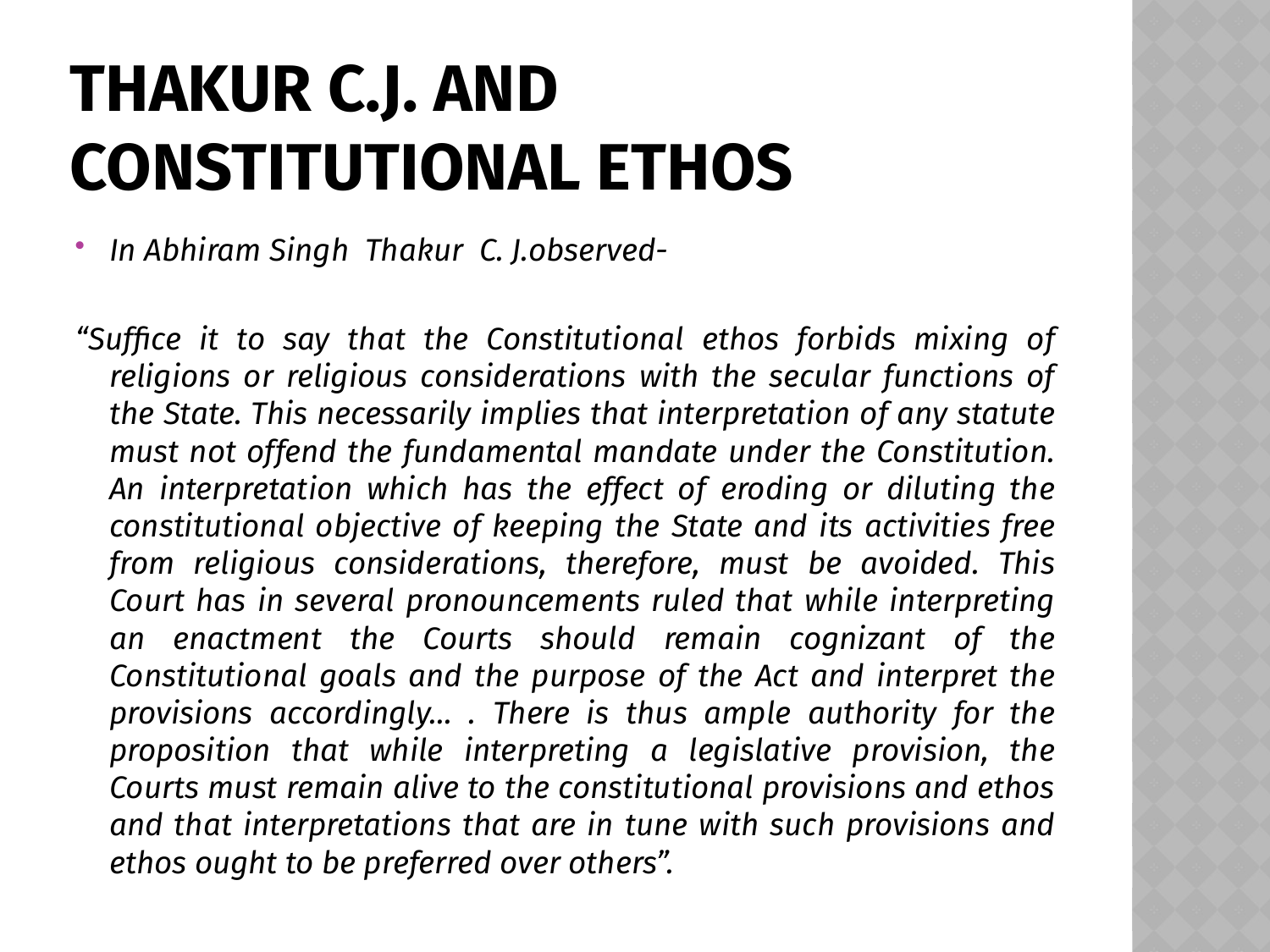

# Thakur C.J. and constitutional ethos
In Abhiram Singh  Thakur  C. J.observed-

“Suffice it to say that the Constitutional ethos forbids mixing of religions or religious considerations with the secular functions of the State. This necessarily implies that interpretation of any statute must not offend the fundamental mandate under the Constitution. An interpretation which has the effect of eroding or diluting the constitutional objective of keeping the State and its activities free from religious considerations, therefore, must be avoided. This Court has in several pronouncements ruled that while interpreting an enactment the Courts should remain cognizant of the Constitutional goals and the purpose of the Act and interpret the provisions accordingly... . There is thus ample authority for the proposition that while interpreting a legislative provision, the Courts must remain alive to the constitutional provisions and ethos and that interpretations that are in tune with such provisions and ethos ought to be preferred over others”.